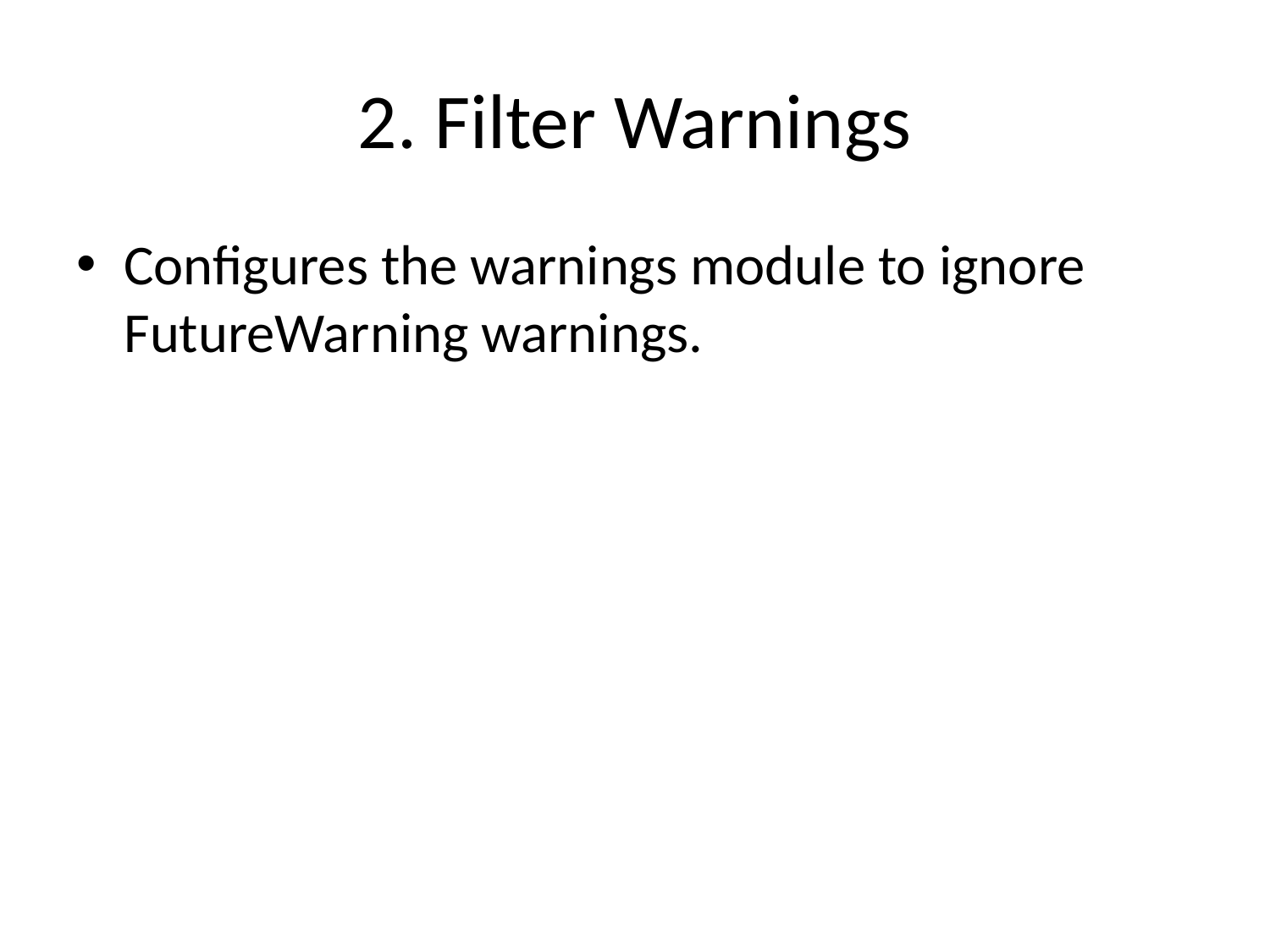

# 2. Filter Warnings
Configures the warnings module to ignore FutureWarning warnings.